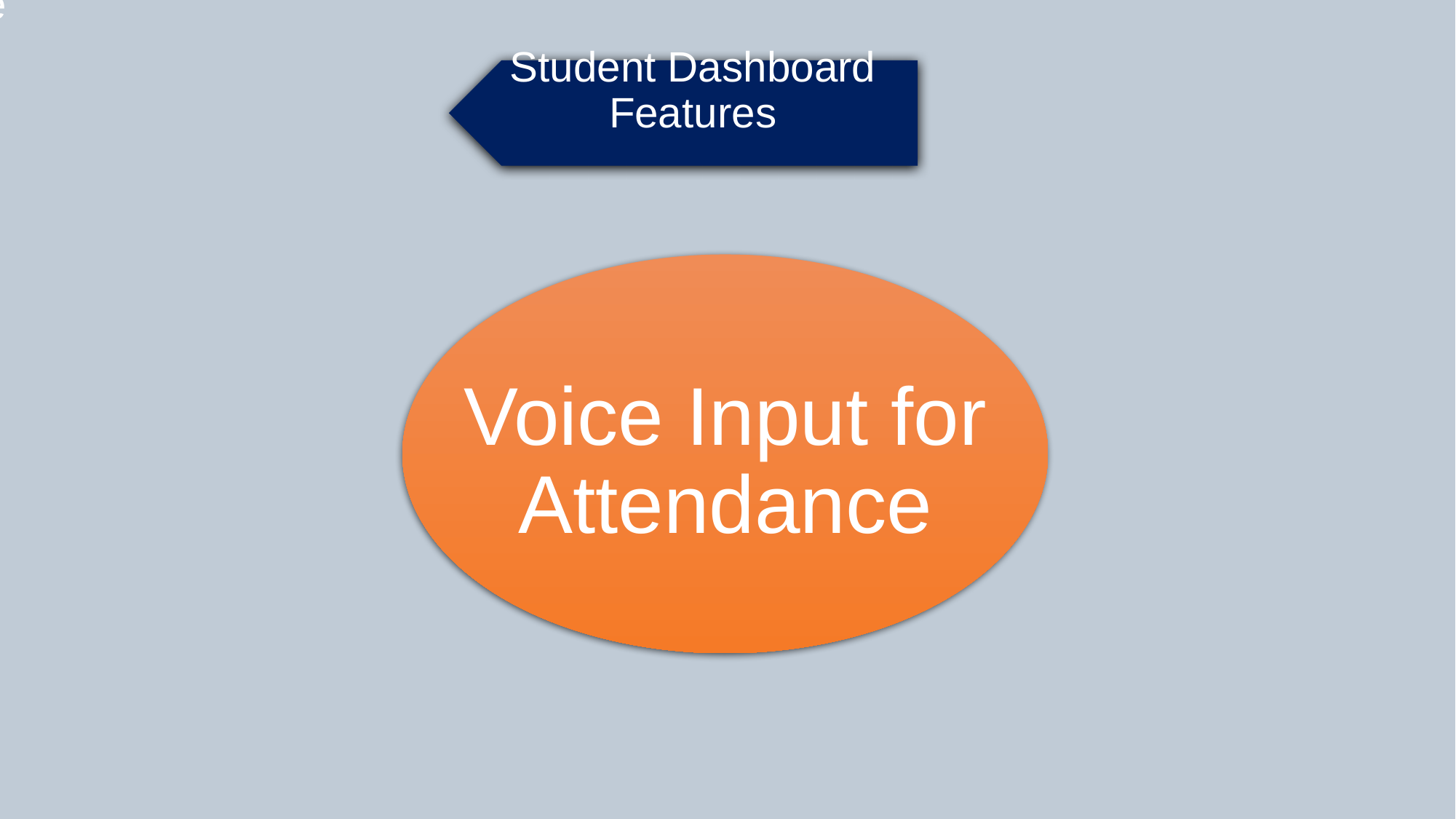

Attendance Analytics
Professor Dashboard Features

Student Dashboard Features
Attendance Feedback

Voice Input for Attendance
Dashboard Analytics

Attendance Analytics
Attendance Feedback

Manual Overrides and Corrections